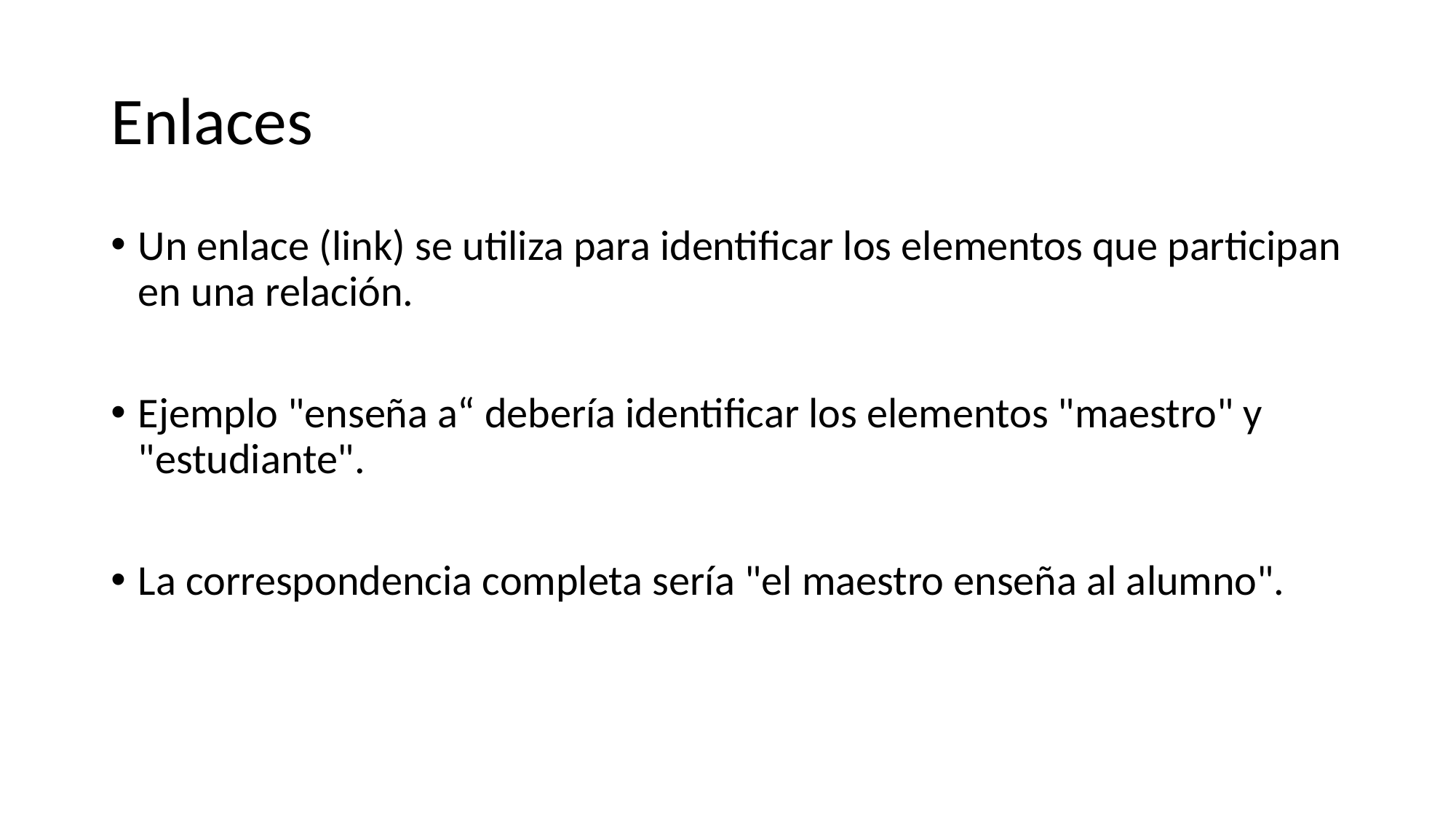

# Enlaces
Un enlace (link) se utiliza para identificar los elementos que participan en una relación.

Ejemplo "enseña a“ debería identificar los elementos "maestro" y "estudiante".

La correspondencia completa sería "el maestro enseña al alumno".